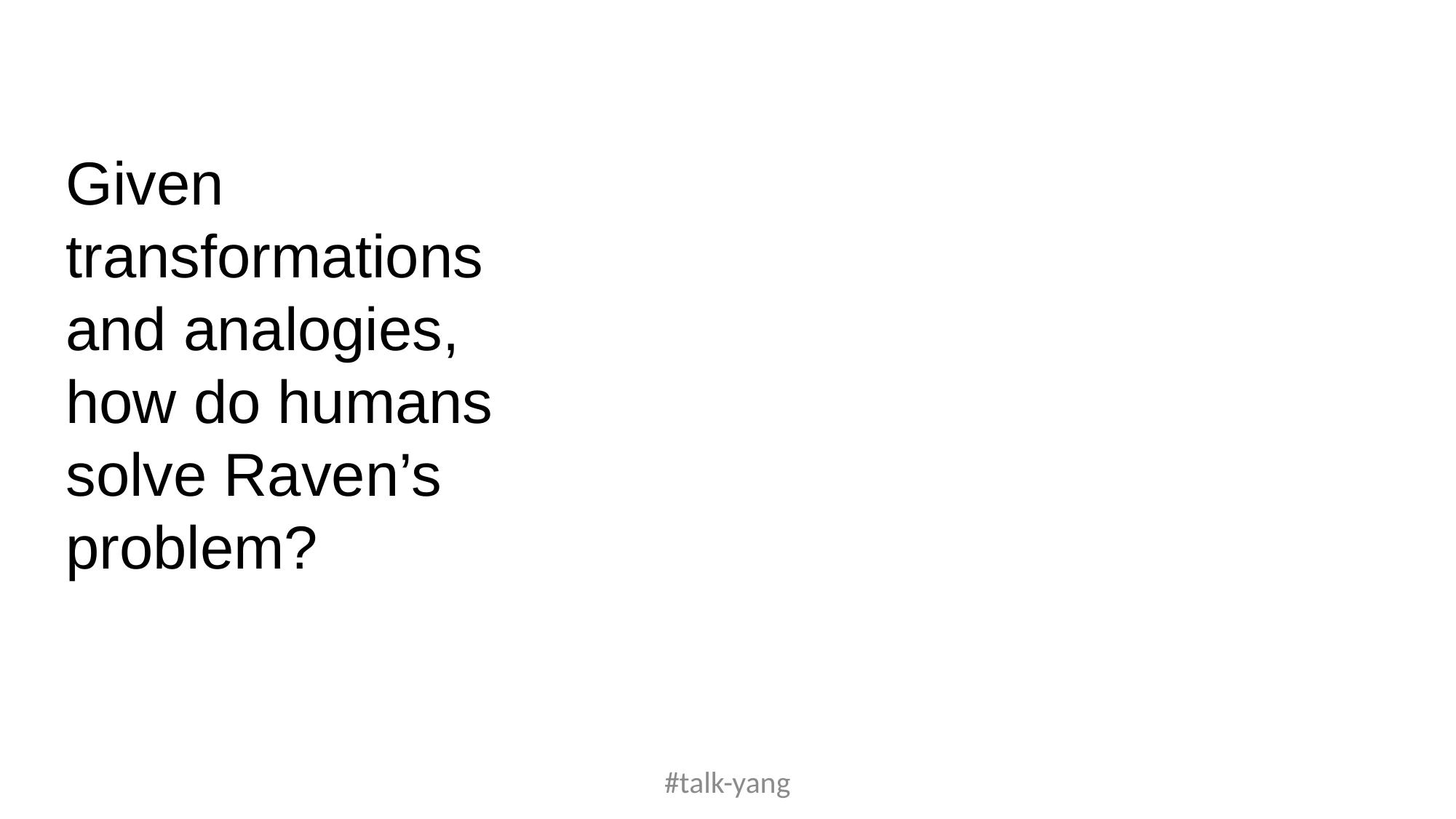

Given transformations and analogies, how do humans solve Raven’s problem?
#talk-yang